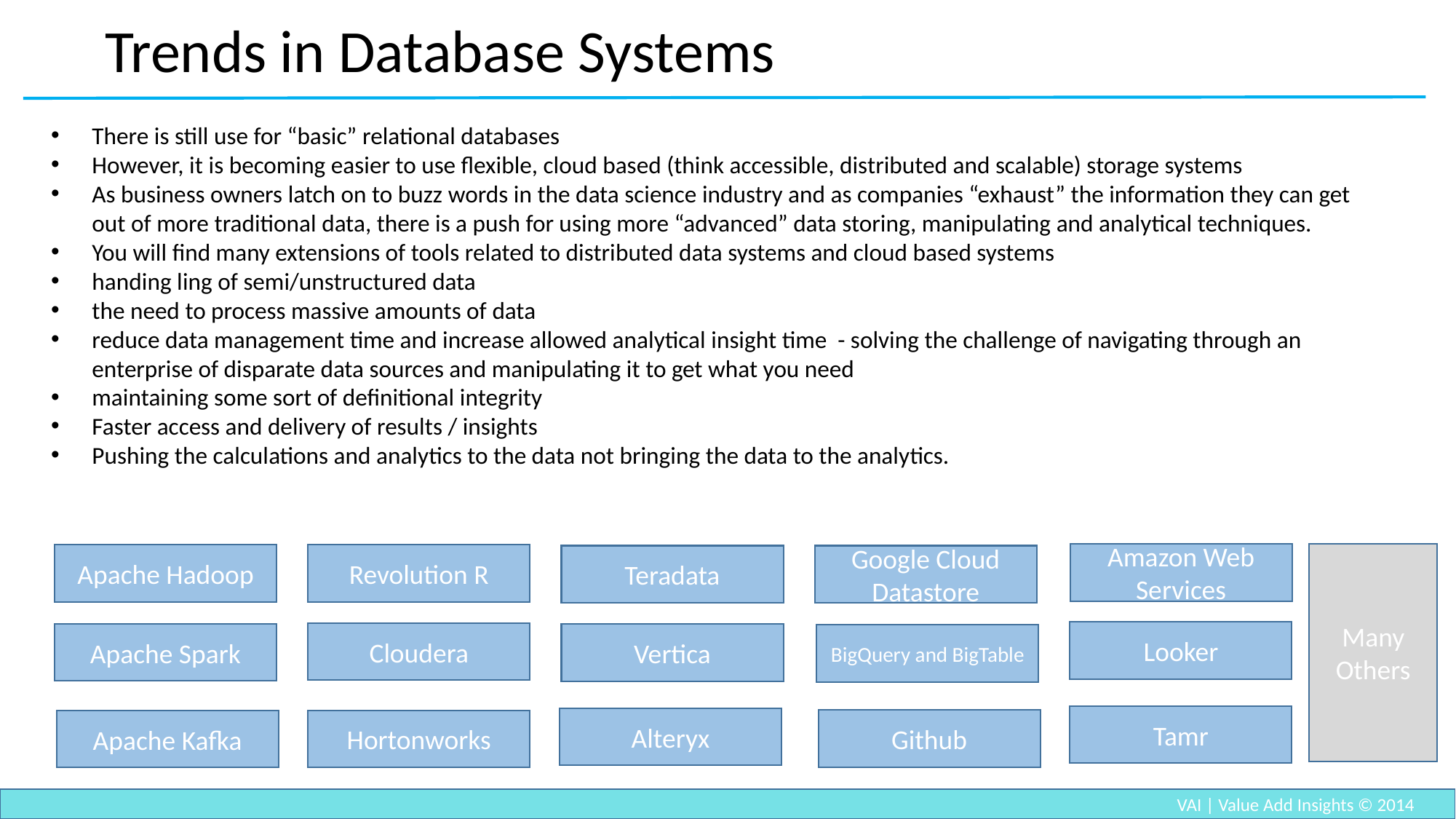

# Trends in Database Systems
There is still use for “basic” relational databases
However, it is becoming easier to use flexible, cloud based (think accessible, distributed and scalable) storage systems
As business owners latch on to buzz words in the data science industry and as companies “exhaust” the information they can get out of more traditional data, there is a push for using more “advanced” data storing, manipulating and analytical techniques.
You will find many extensions of tools related to distributed data systems and cloud based systems
handing ling of semi/unstructured data
the need to process massive amounts of data
reduce data management time and increase allowed analytical insight time  - solving the challenge of navigating through an enterprise of disparate data sources and manipulating it to get what you need
maintaining some sort of definitional integrity
Faster access and delivery of results / insights
Pushing the calculations and analytics to the data not bringing the data to the analytics.

Amazon Web Services
Many Others
Apache Hadoop
Revolution R
Teradata
Google Cloud Datastore
Looker
Cloudera
Apache Spark
Vertica
BigQuery and BigTable
Tamr
Alteryx
Github
Hortonworks
Apache Kafka
VAI | Value Add Insights © 2014